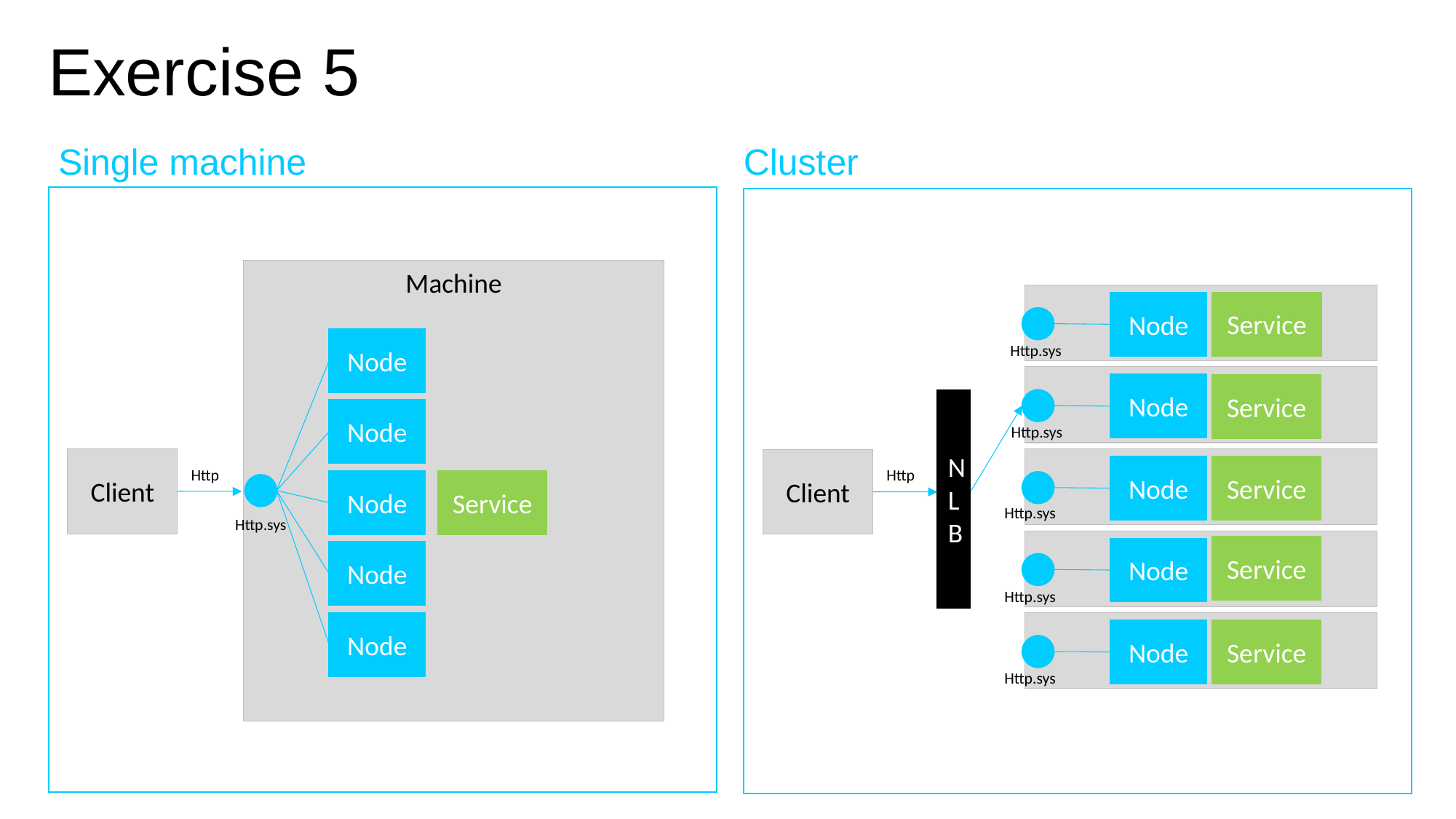

Exercise 5
 Single machine				    Cluster

Machine

Node

Service
Node
Http.sys

Node

Service
NLB
Node
Http.sys
Client

Node

Client
Service
Http
Http
Node
Service

Http.sys
Http.sys

Node

Service
Node
Http.sys

Node

Node
Service
Http.sys